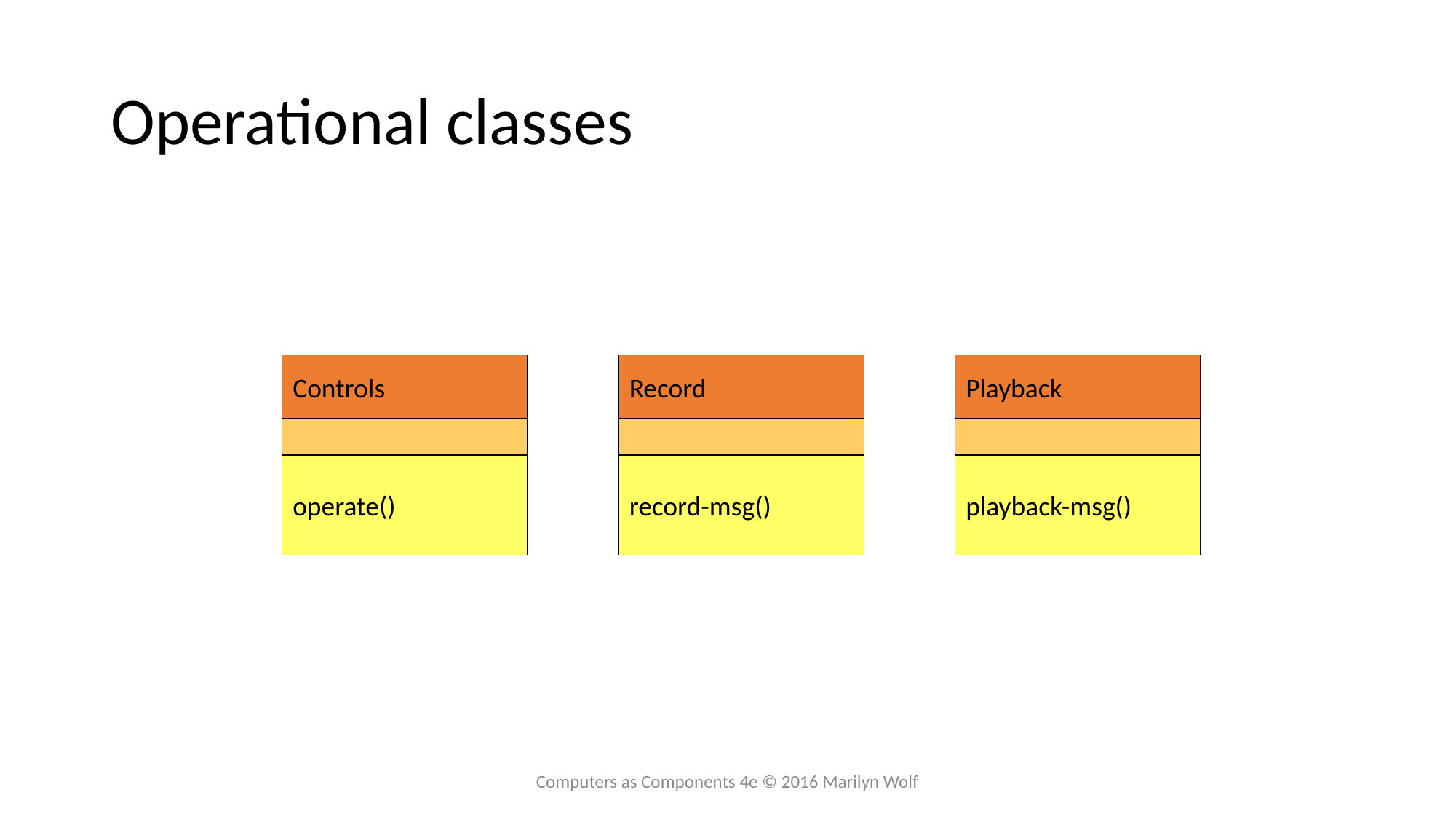

# Operational classes
Controls
Record
Playback

operate()
record-msg()
playback-msg()
Computers as Components 4e © 2016 Marilyn Wolf